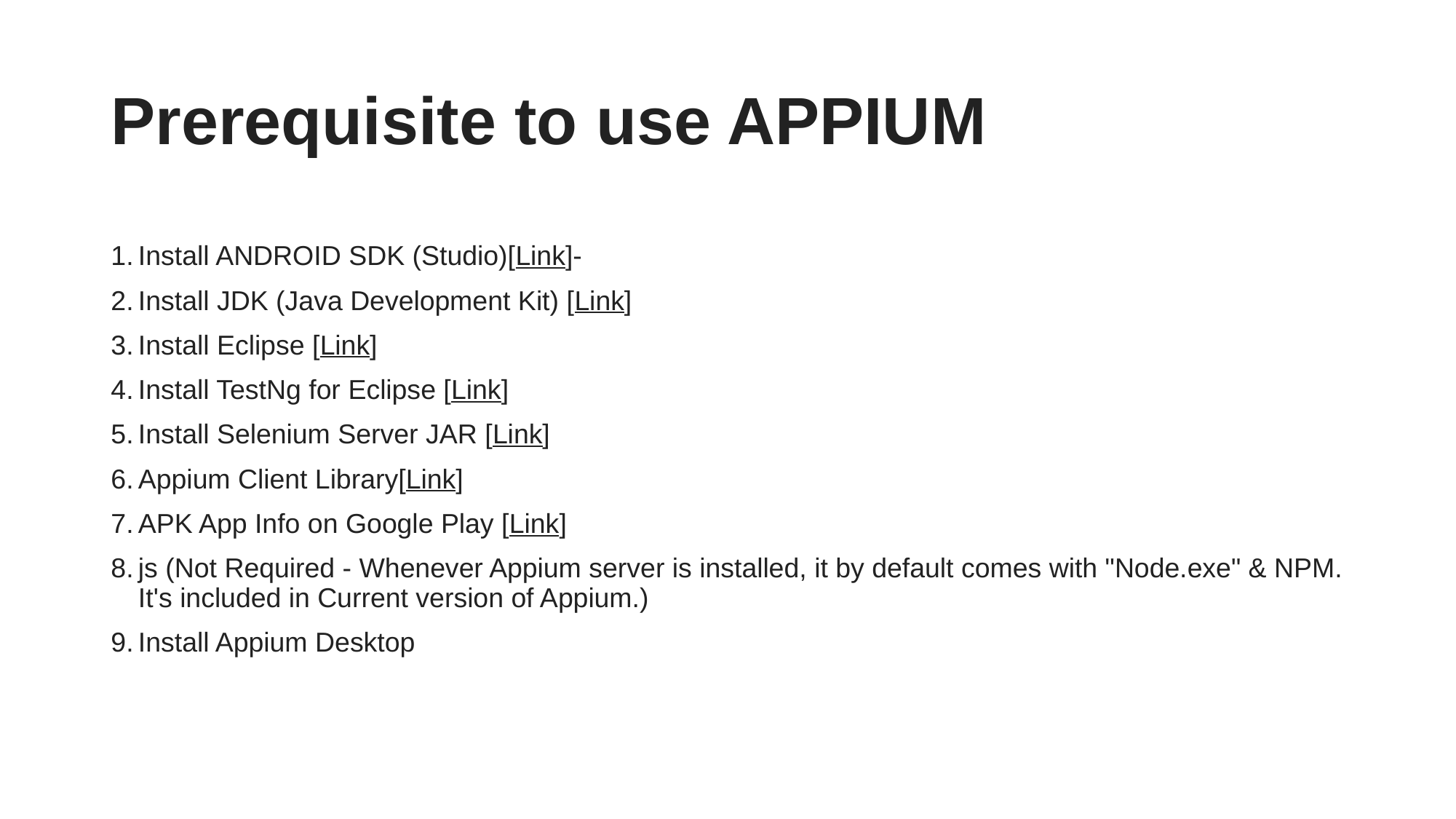

# Prerequisite to use APPIUM

Install ANDROID SDK (Studio)[Link]-
Install JDK (Java Development Kit) [Link]
Install Eclipse [Link]
Install TestNg for Eclipse [Link]
Install Selenium Server JAR [Link]
Appium Client Library[Link]
APK App Info on Google Play [Link]
js (Not Required - Whenever Appium server is installed, it by default comes with "Node.exe" & NPM. It's included in Current version of Appium.)
Install Appium Desktop